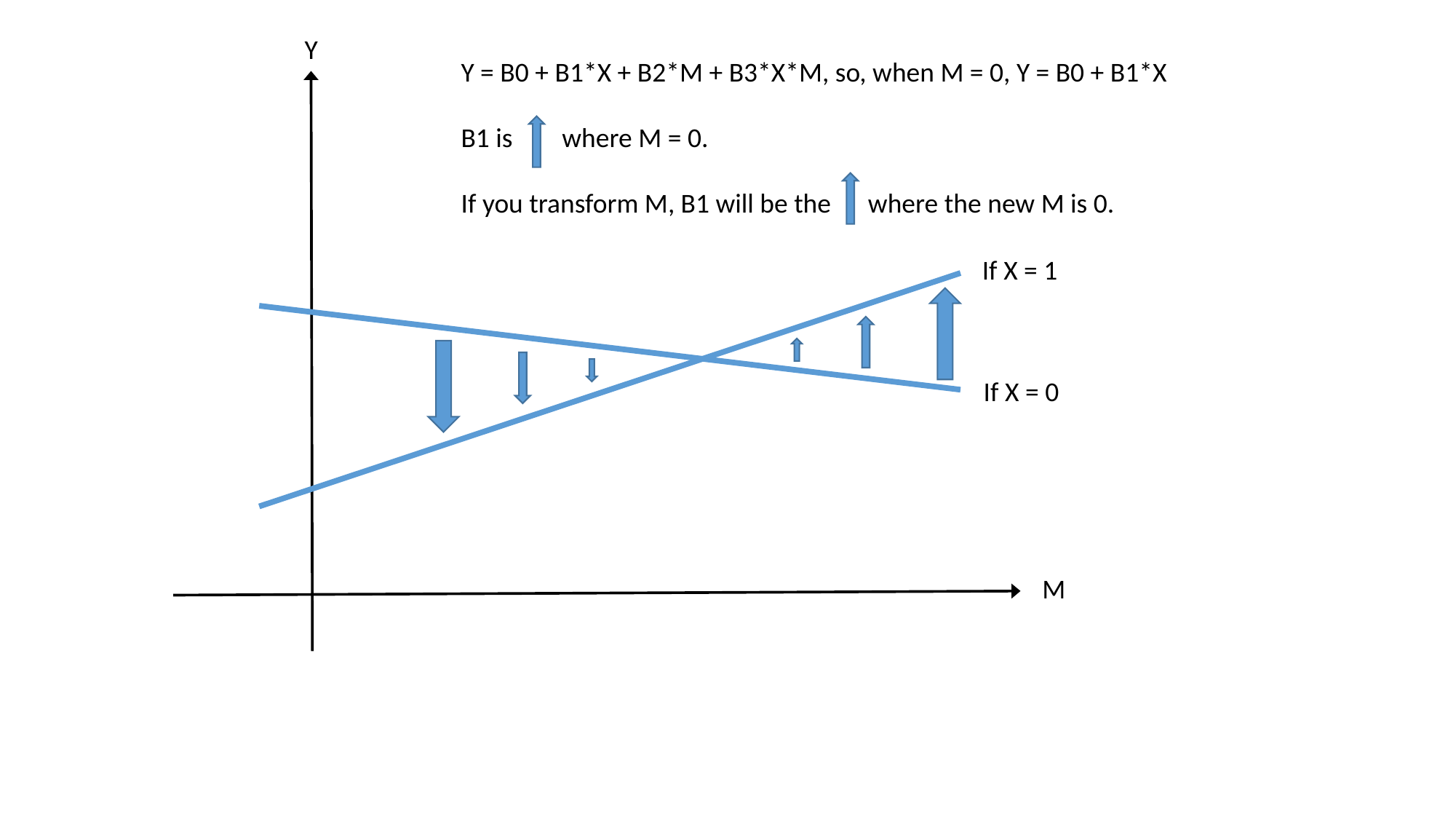

Y
Y = B0 + B1*X + B2*M + B3*X*M, so, when M = 0, Y = B0 + B1*X

B1 is        where M = 0.

If you transform M, B1 will be the      where the new M is 0.

If X = 1

If X = 0
M